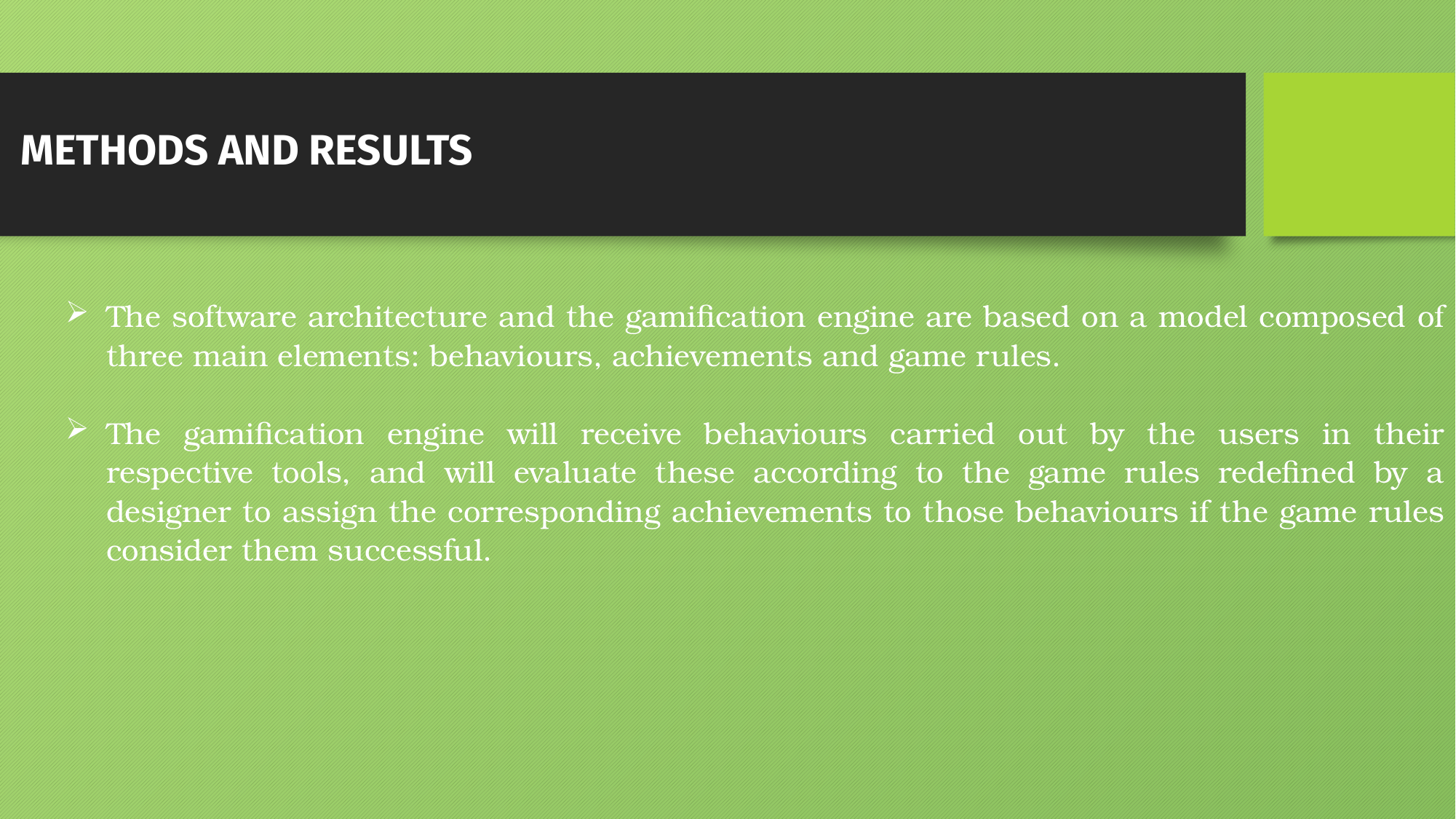

METHODS AND RESULTS
The software architecture and the gamification engine are based on a model composed of three main elements: behaviours, achievements and game rules.

The gamification engine will receive behaviours carried out by the users in their respective tools, and will evaluate these according to the game rules redefined by a designer to assign the corresponding achievements to those behaviours if the game rules consider them successful.